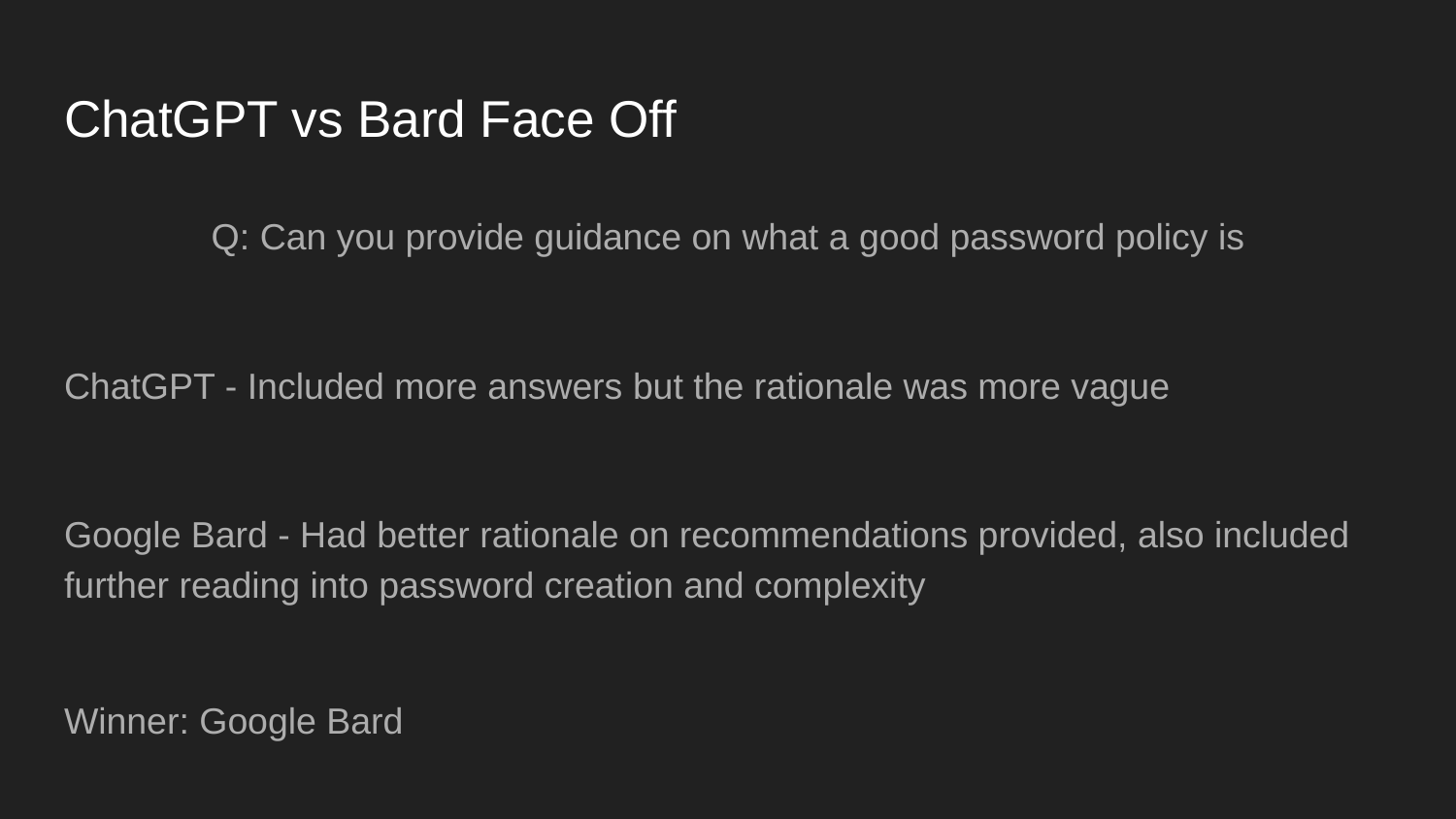

# ChatGPT vs Bard Face Off
Q: Can you provide guidance on what a good password policy is

ChatGPT - Included more answers but the rationale was more vague

Google Bard - Had better rationale on recommendations provided, also included further reading into password creation and complexity

Winner: Google Bard